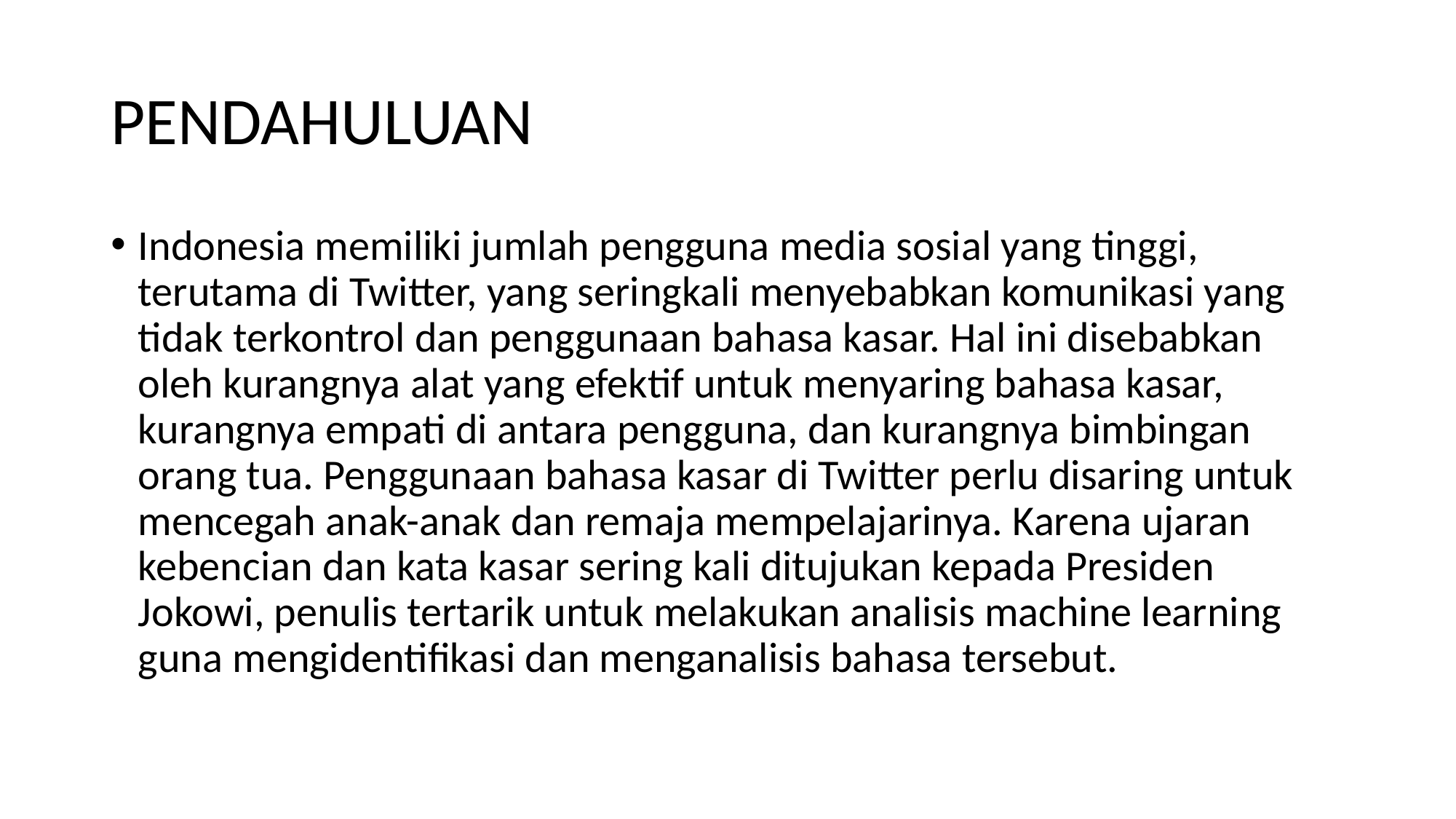

# PENDAHULUAN
Indonesia memiliki jumlah pengguna media sosial yang tinggi, terutama di Twitter, yang seringkali menyebabkan komunikasi yang tidak terkontrol dan penggunaan bahasa kasar. Hal ini disebabkan oleh kurangnya alat yang efektif untuk menyaring bahasa kasar, kurangnya empati di antara pengguna, dan kurangnya bimbingan orang tua. Penggunaan bahasa kasar di Twitter perlu disaring untuk mencegah anak-anak dan remaja mempelajarinya. Karena ujaran kebencian dan kata kasar sering kali ditujukan kepada Presiden Jokowi, penulis tertarik untuk melakukan analisis machine learning guna mengidentifikasi dan menganalisis bahasa tersebut.